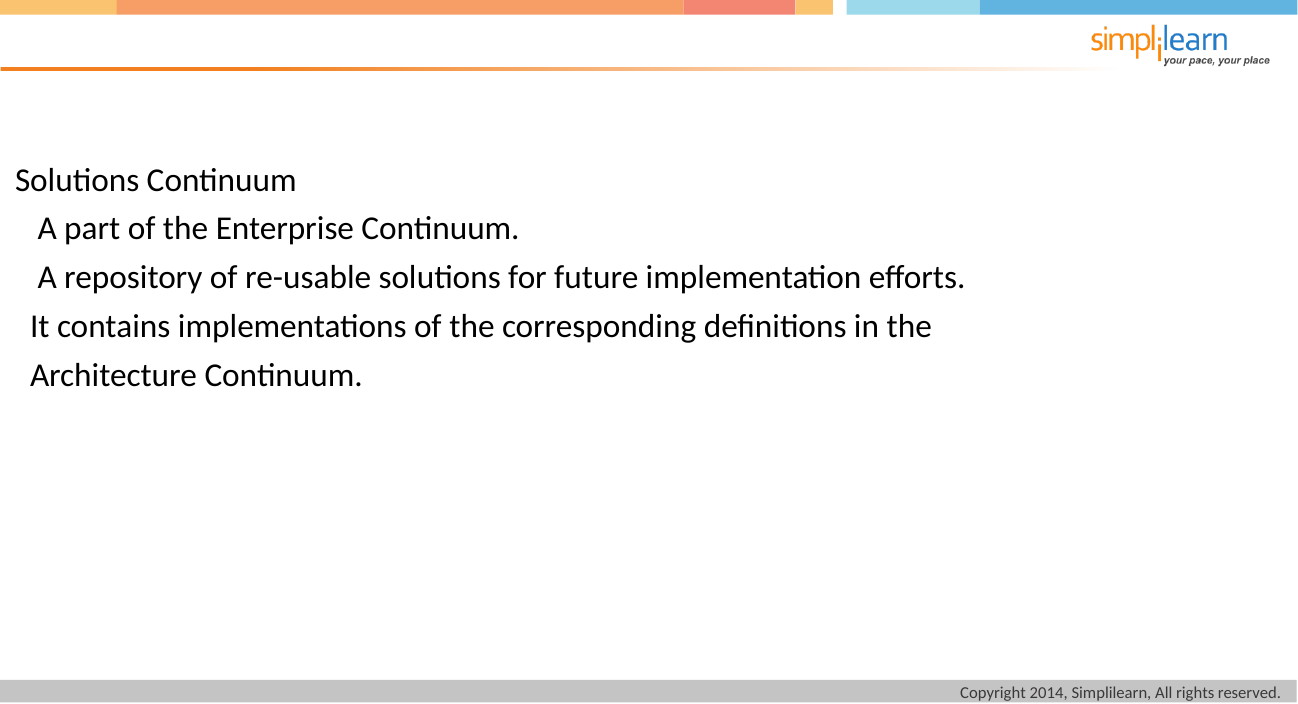

Solutions Continuum
   A part of the Enterprise Continuum.
   A repository of re-usable solutions for future implementation efforts.
  It contains implementations of the corresponding definitions in the
  Architecture Continuum.